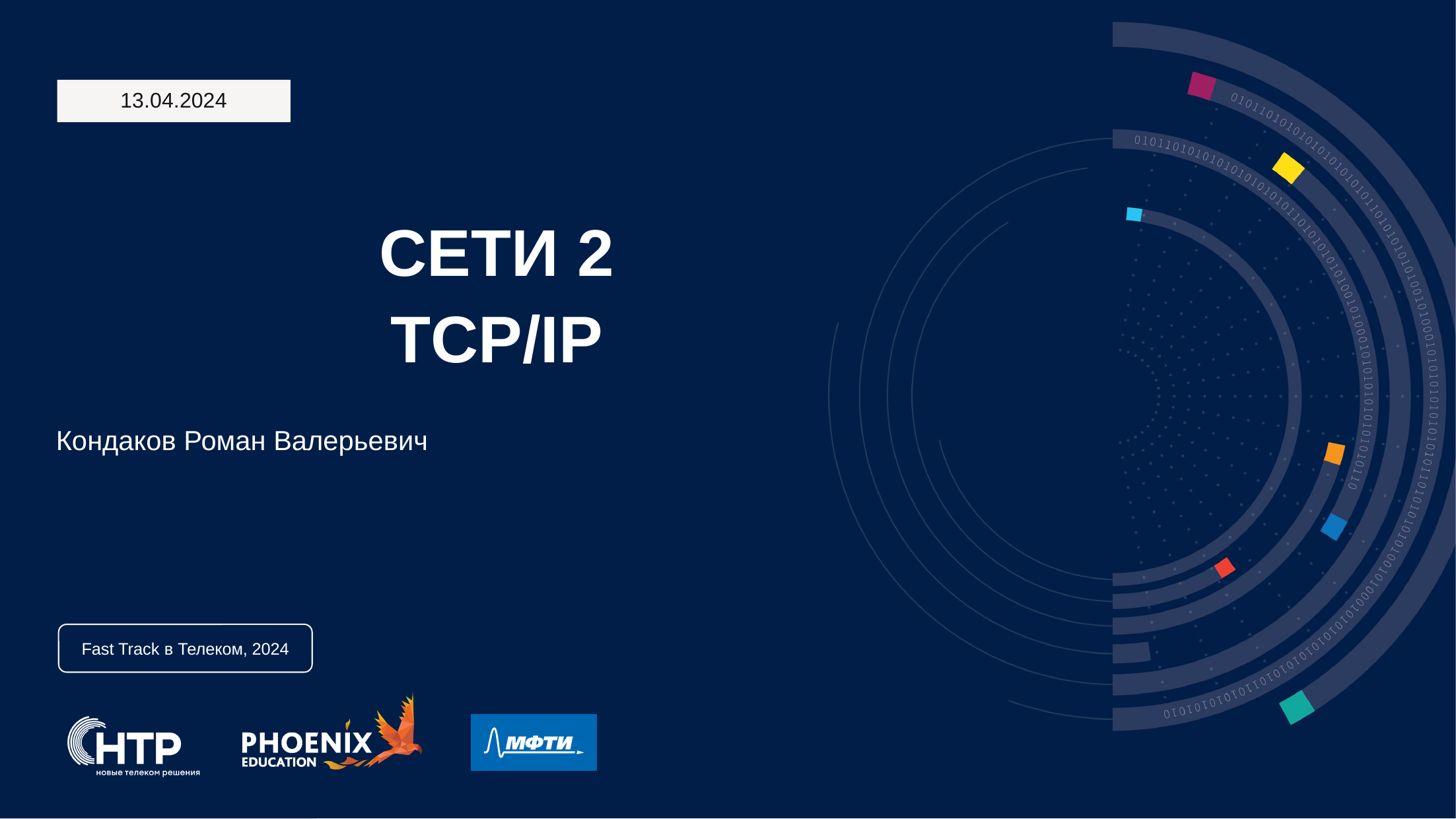

13.04.2024
СЕТИ 2
TCP/IP
Кондаков Роман Валерьевич